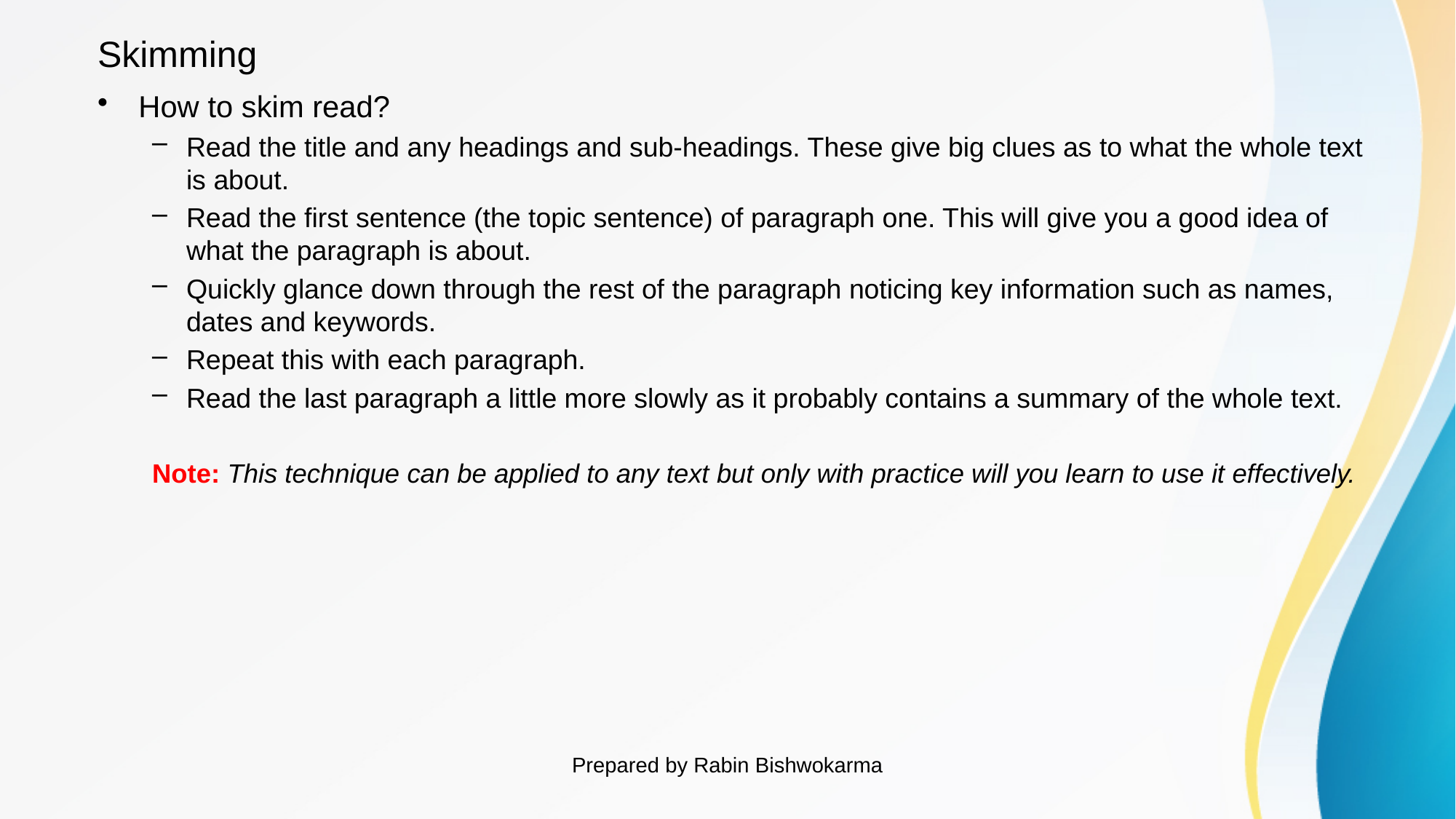

Skimming
How to skim read?
Read the title and any headings and sub-headings. These give big clues as to what the whole text is about.
Read the first sentence (the topic sentence) of paragraph one. This will give you a good idea of what the paragraph is about.
Quickly glance down through the rest of the paragraph noticing key information such as names, dates and keywords.
Repeat this with each paragraph.
Read the last paragraph a little more slowly as it probably contains a summary of the whole text.

Note: This technique can be applied to any text but only with practice will you learn to use it effectively.

Prepared by Rabin Bishwokarma
7